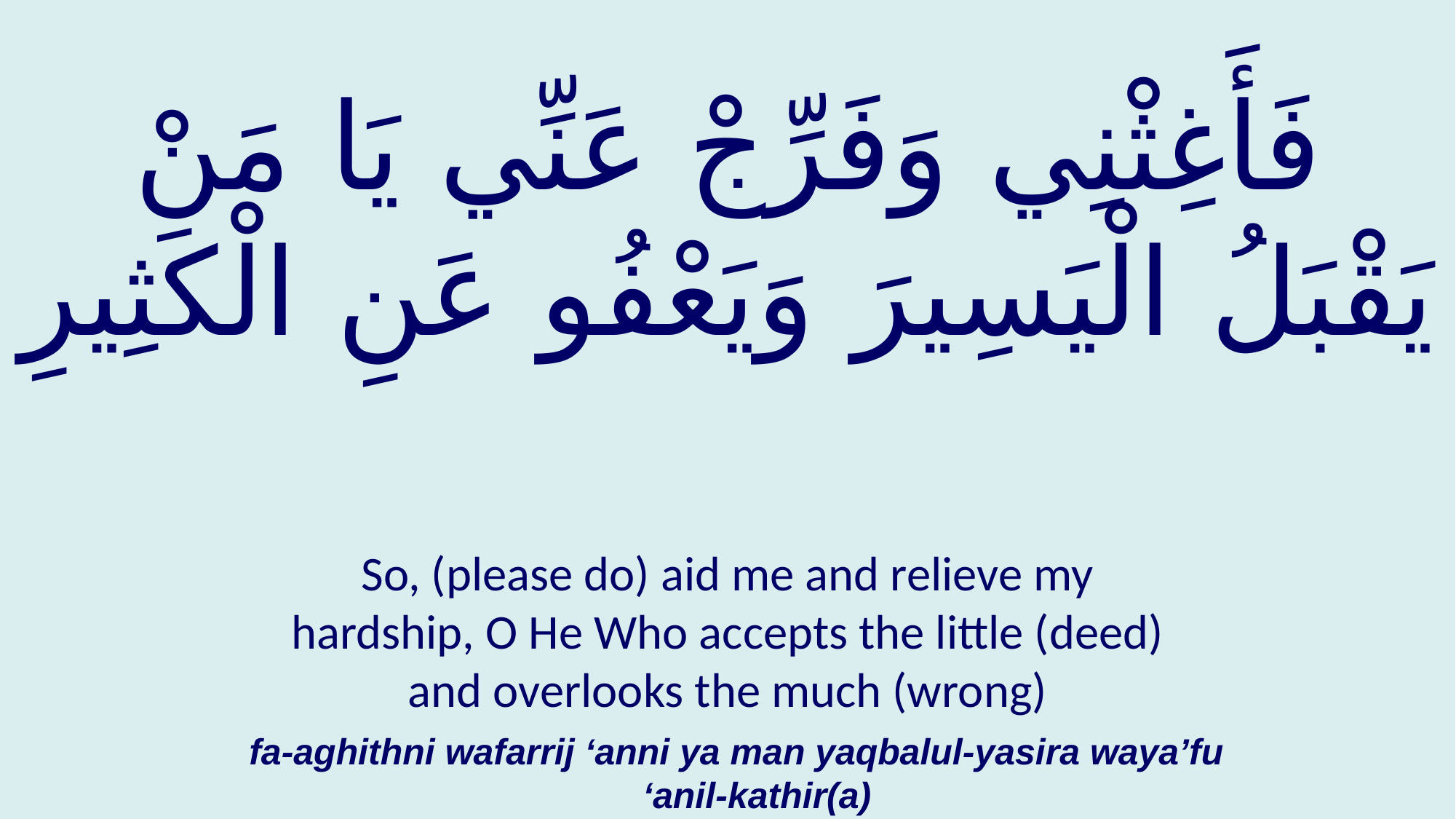

# فَأَغِثْنِي وَفَرِّجْ عَنِّي يَا مَنْ يَقْبَلُ الْيَسِيرَ وَيَعْفُو عَنِ الْكَثِيرِ
So, (please do) aid me and relieve my hardship, O He Who accepts the little (deed) and overlooks the much (wrong)
fa-aghithni wafarrij ‘anni ya man yaqbalul-yasira waya’fu ‘anil-kathir(a)